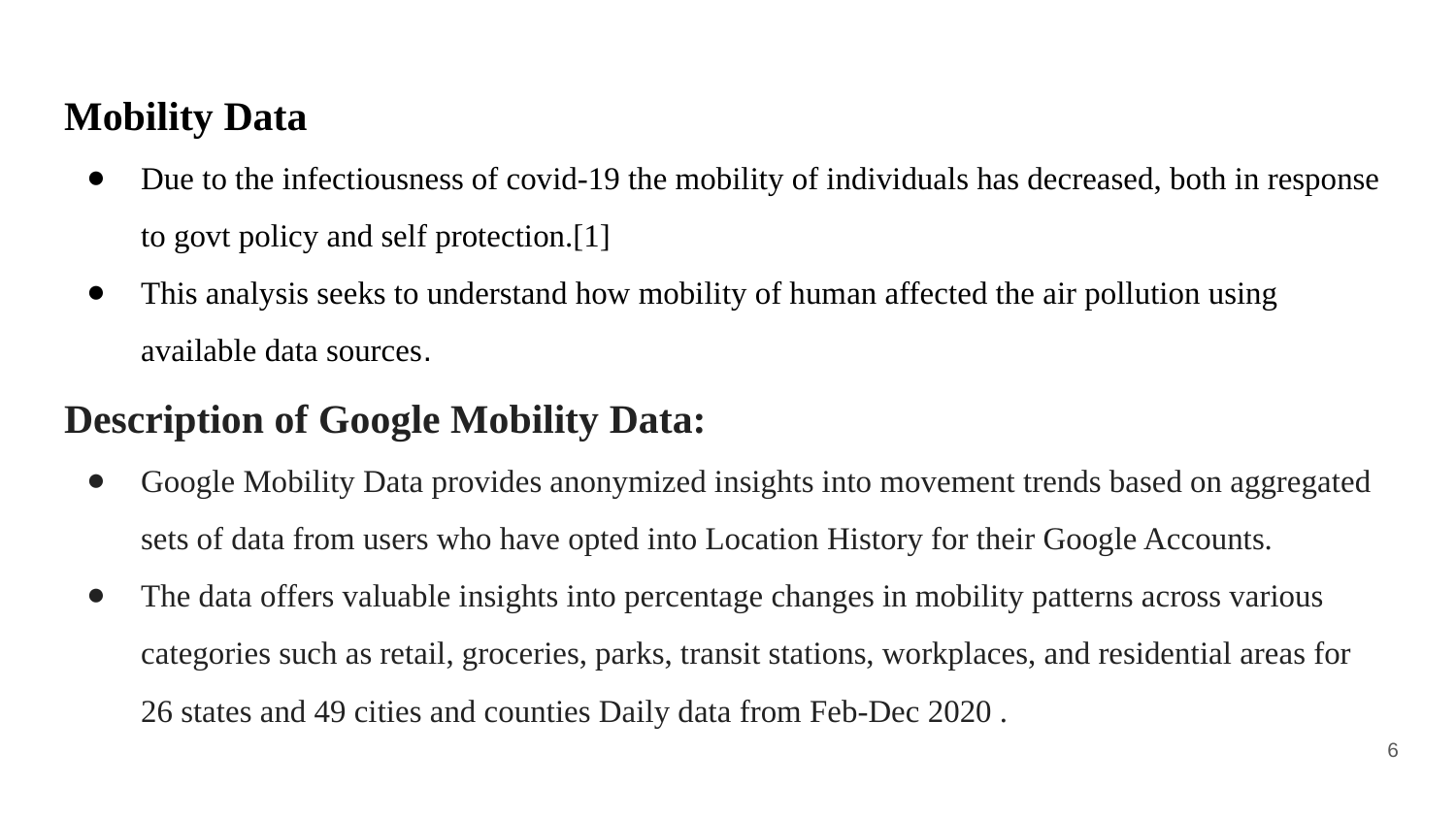

# Mobility Data
Due to the infectiousness of covid-19 the mobility of individuals has decreased, both in response to govt policy and self protection.[1]
This analysis seeks to understand how mobility of human affected the air pollution using available data sources.
Description of Google Mobility Data:
Google Mobility Data provides anonymized insights into movement trends based on aggregated sets of data from users who have opted into Location History for their Google Accounts.
The data offers valuable insights into percentage changes in mobility patterns across various categories such as retail, groceries, parks, transit stations, workplaces, and residential areas for 26 states and 49 cities and counties Daily data from Feb-Dec 2020 .

6